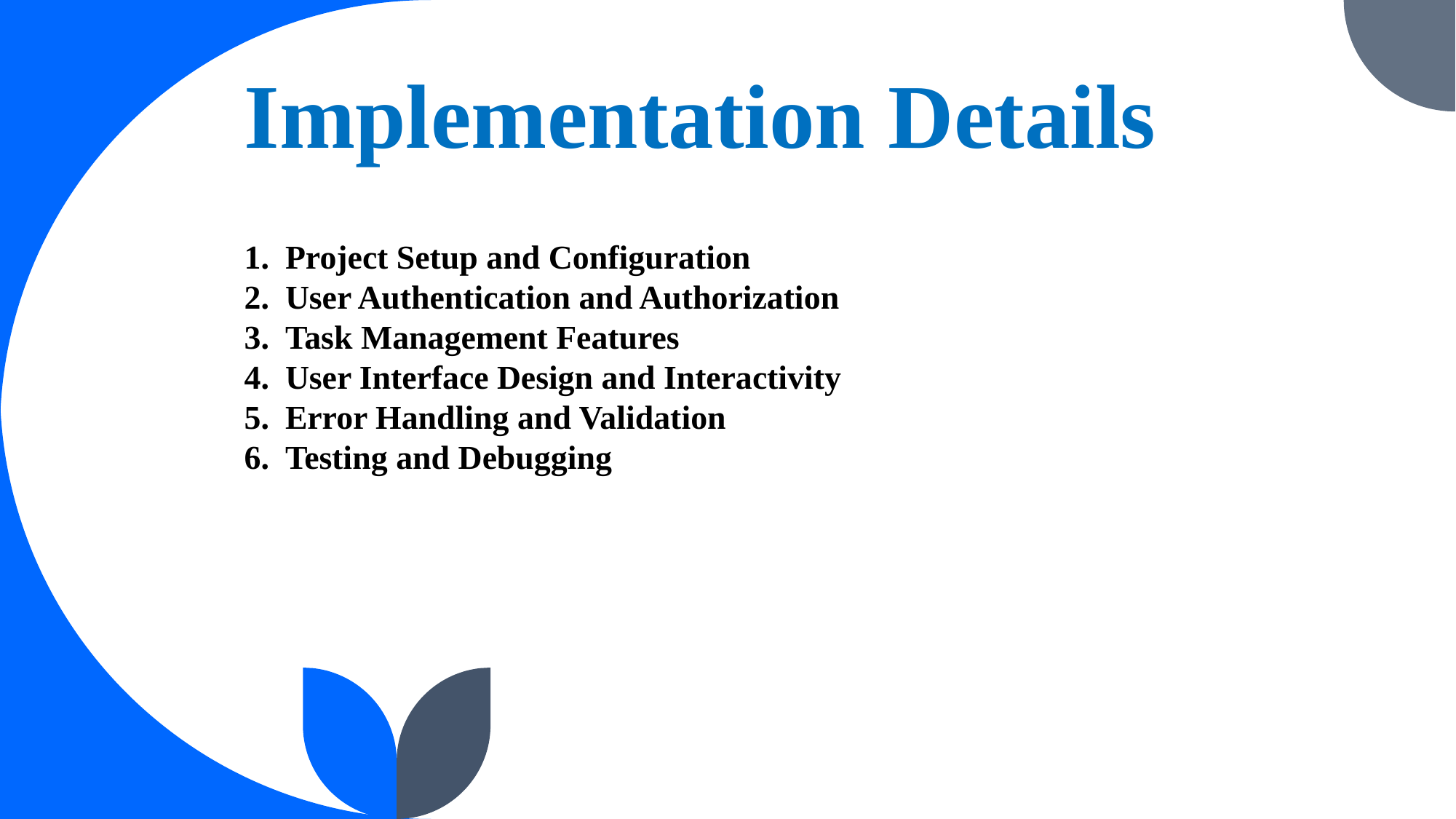

Implementation Details
Project Setup and Configuration
User Authentication and Authorization
Task Management Features
User Interface Design and Interactivity
Error Handling and Validation
Testing and Debugging